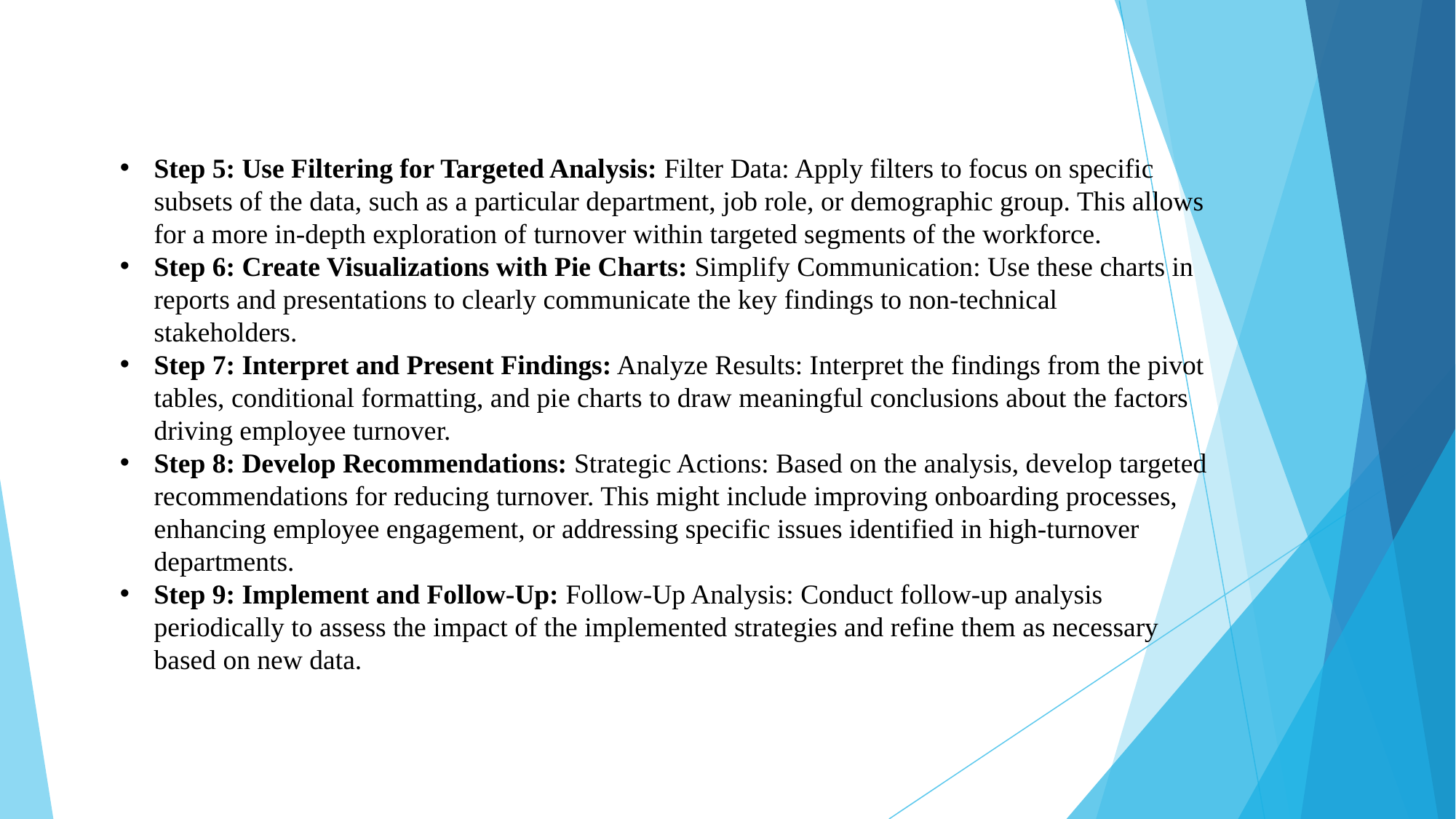

Step 5: Use Filtering for Targeted Analysis: Filter Data: Apply filters to focus on specific subsets of the data, such as a particular department, job role, or demographic group. This allows for a more in-depth exploration of turnover within targeted segments of the workforce.
Step 6: Create Visualizations with Pie Charts: Simplify Communication: Use these charts in reports and presentations to clearly communicate the key findings to non-technical stakeholders.
Step 7: Interpret and Present Findings: Analyze Results: Interpret the findings from the pivot tables, conditional formatting, and pie charts to draw meaningful conclusions about the factors driving employee turnover.
Step 8: Develop Recommendations: Strategic Actions: Based on the analysis, develop targeted recommendations for reducing turnover. This might include improving onboarding processes, enhancing employee engagement, or addressing specific issues identified in high-turnover departments.
Step 9: Implement and Follow-Up: Follow-Up Analysis: Conduct follow-up analysis periodically to assess the impact of the implemented strategies and refine them as necessary based on new data.